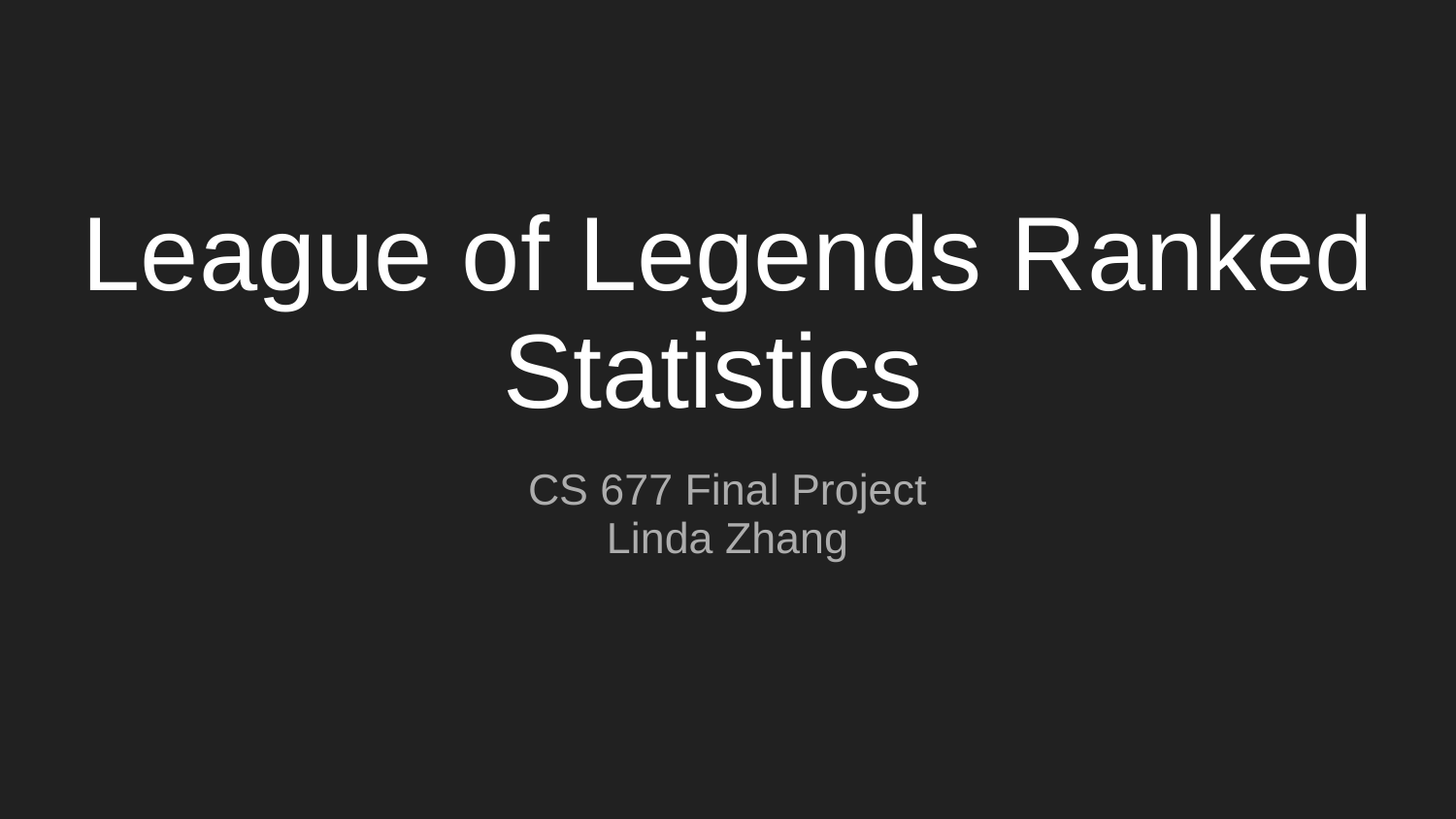

# League of Legends Ranked Statistics
CS 677 Final Project
Linda Zhang